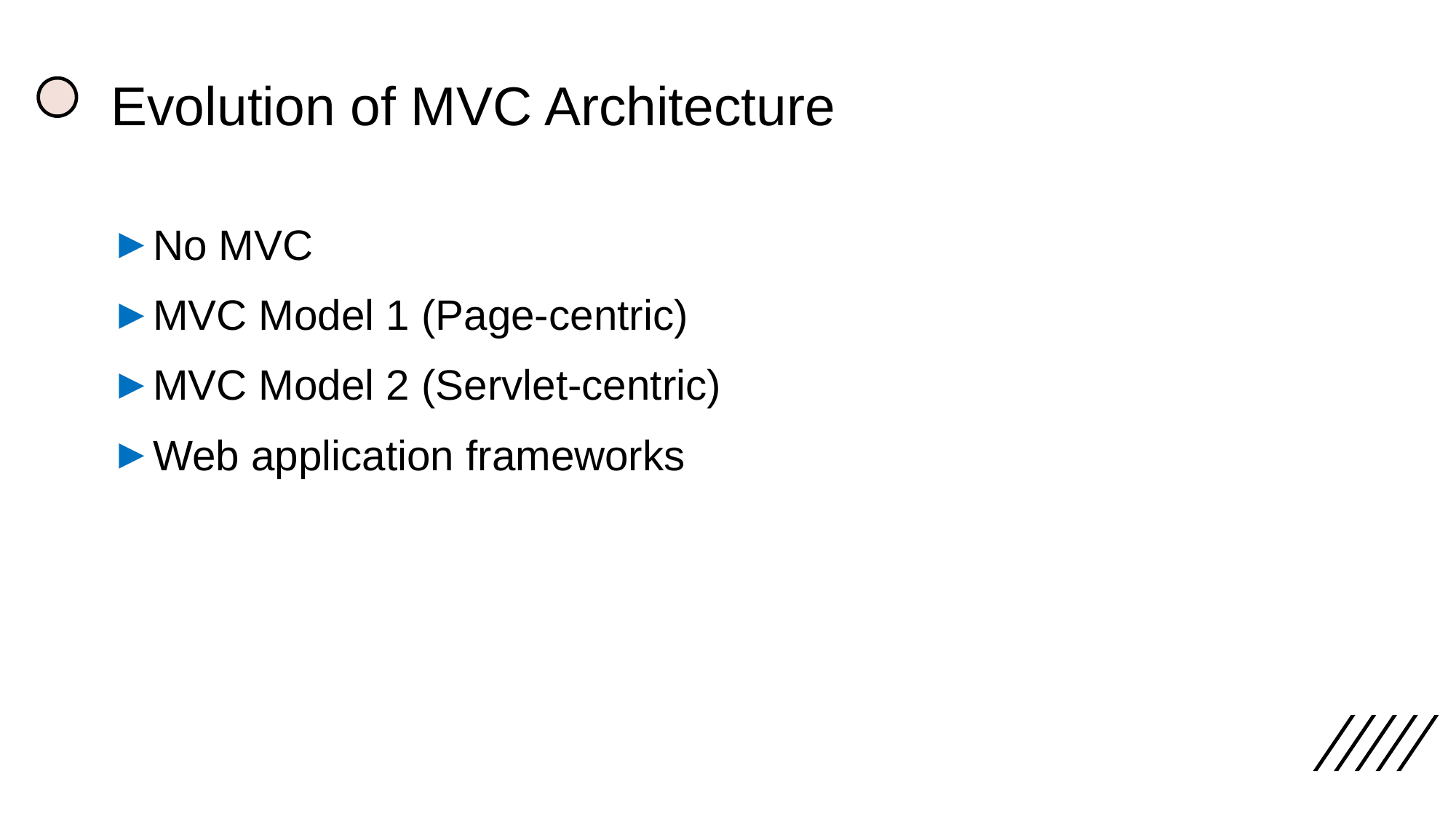

# Evolution of MVC Architecture
No MVC
MVC Model 1 (Page-centric)
MVC Model 2 (Servlet-centric)
Web application frameworks